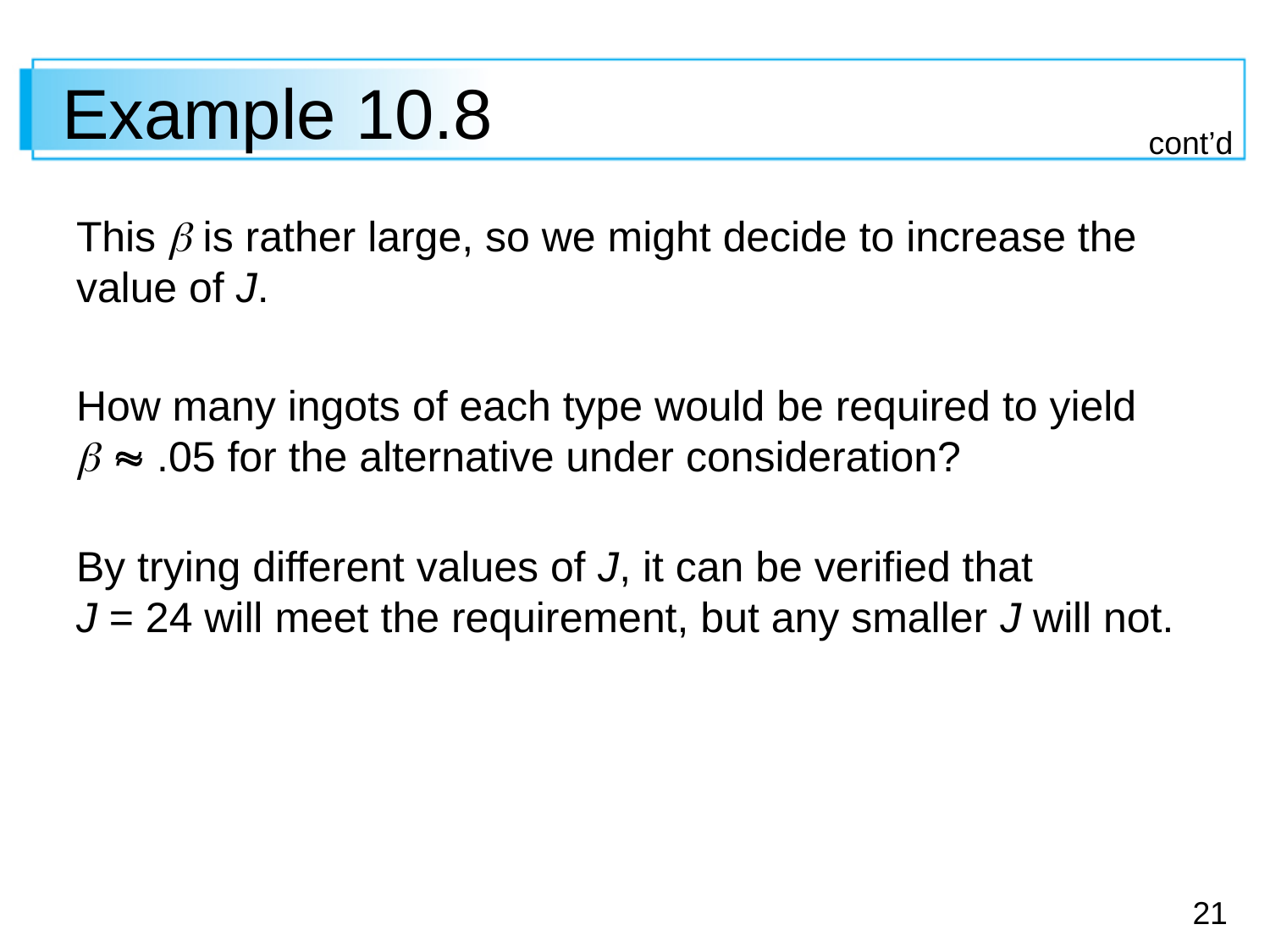

# Example 10.8
cont’d
This β is rather large, so we might decide to increase the  value of J.

How many ingots of each type would be required to yield    β ≈ .05 for the alternative under consideration?
By trying different values of J, it can be verified that
J = 24 will meet the requirement, but any smaller J will not.